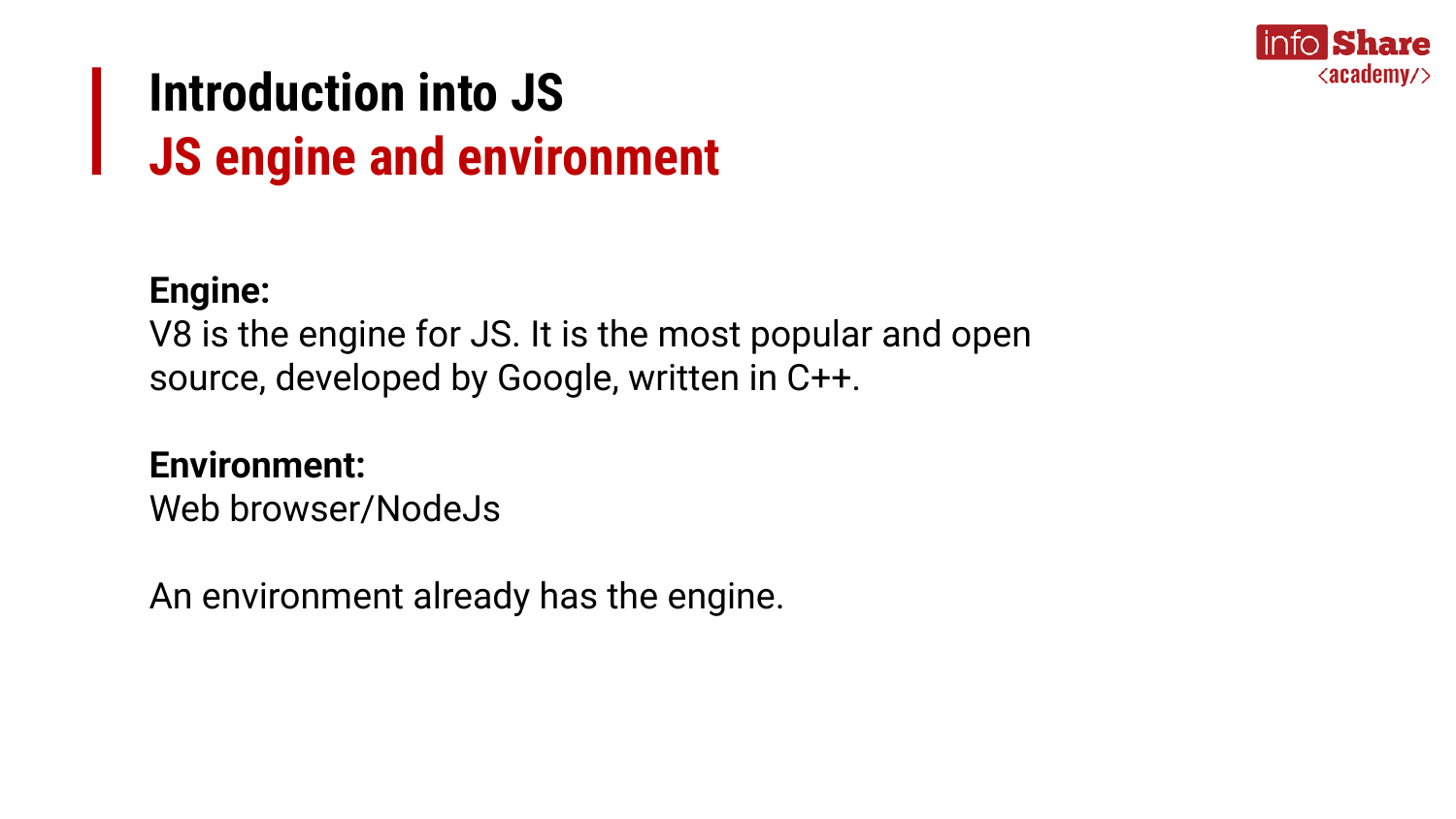

# Introduction into JS
JS engine and environment
Engine:
V8 is the engine for JS. It is the most popular and open source, developed by Google, written in C++.
Environment:
Web browser/NodeJs
An environment already has the engine.